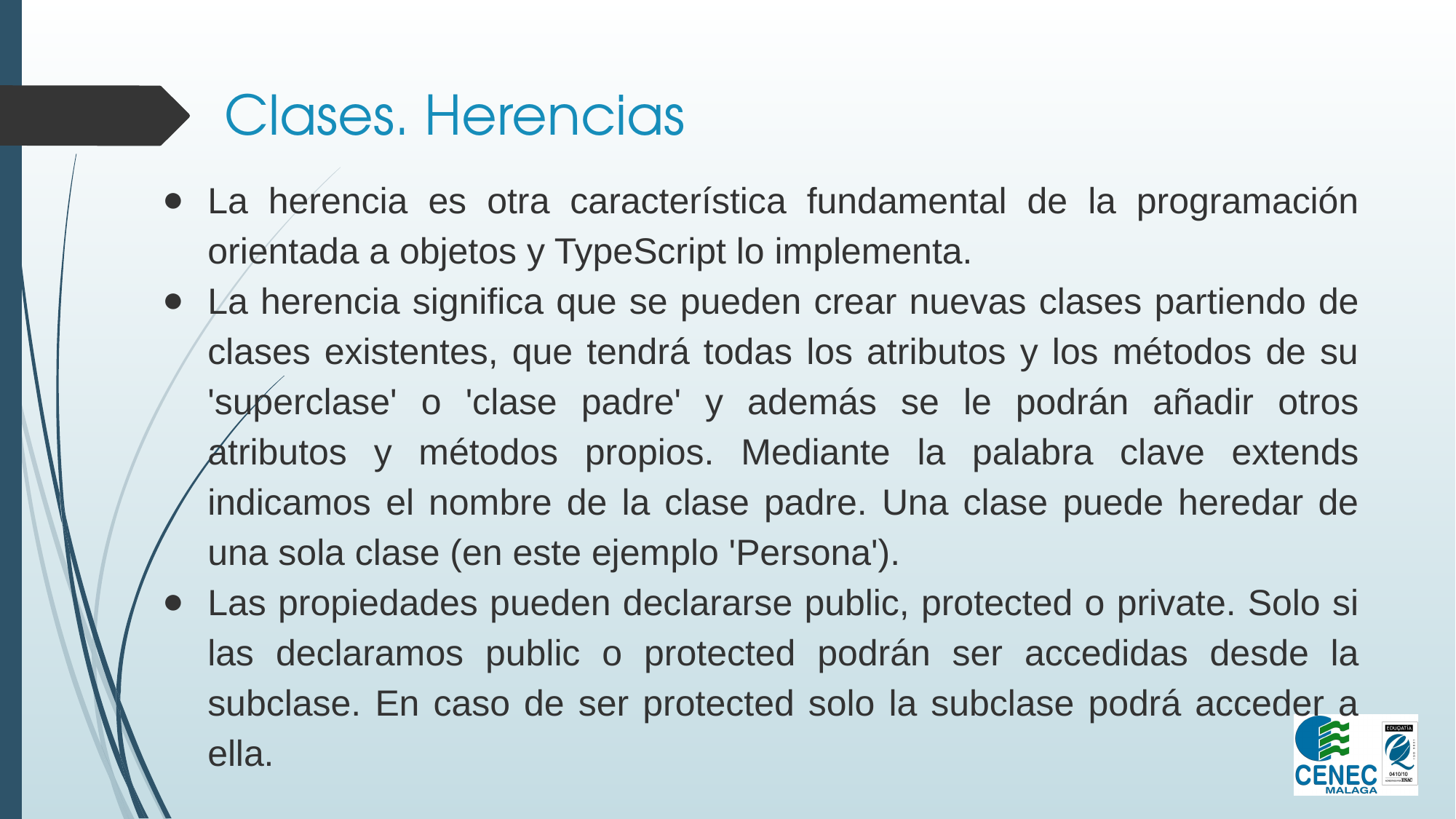

# Clases. Herencias
La herencia es otra característica fundamental de la programación orientada a objetos y TypeScript lo implementa.
La herencia significa que se pueden crear nuevas clases partiendo de clases existentes, que tendrá todas los atributos y los métodos de su 'superclase' o 'clase padre' y además se le podrán añadir otros atributos y métodos propios. Mediante la palabra clave extends indicamos el nombre de la clase padre. Una clase puede heredar de una sola clase (en este ejemplo 'Persona').
Las propiedades pueden declararse public, protected o private. Solo si las declaramos public o protected podrán ser accedidas desde la subclase. En caso de ser protected solo la subclase podrá acceder a ella.